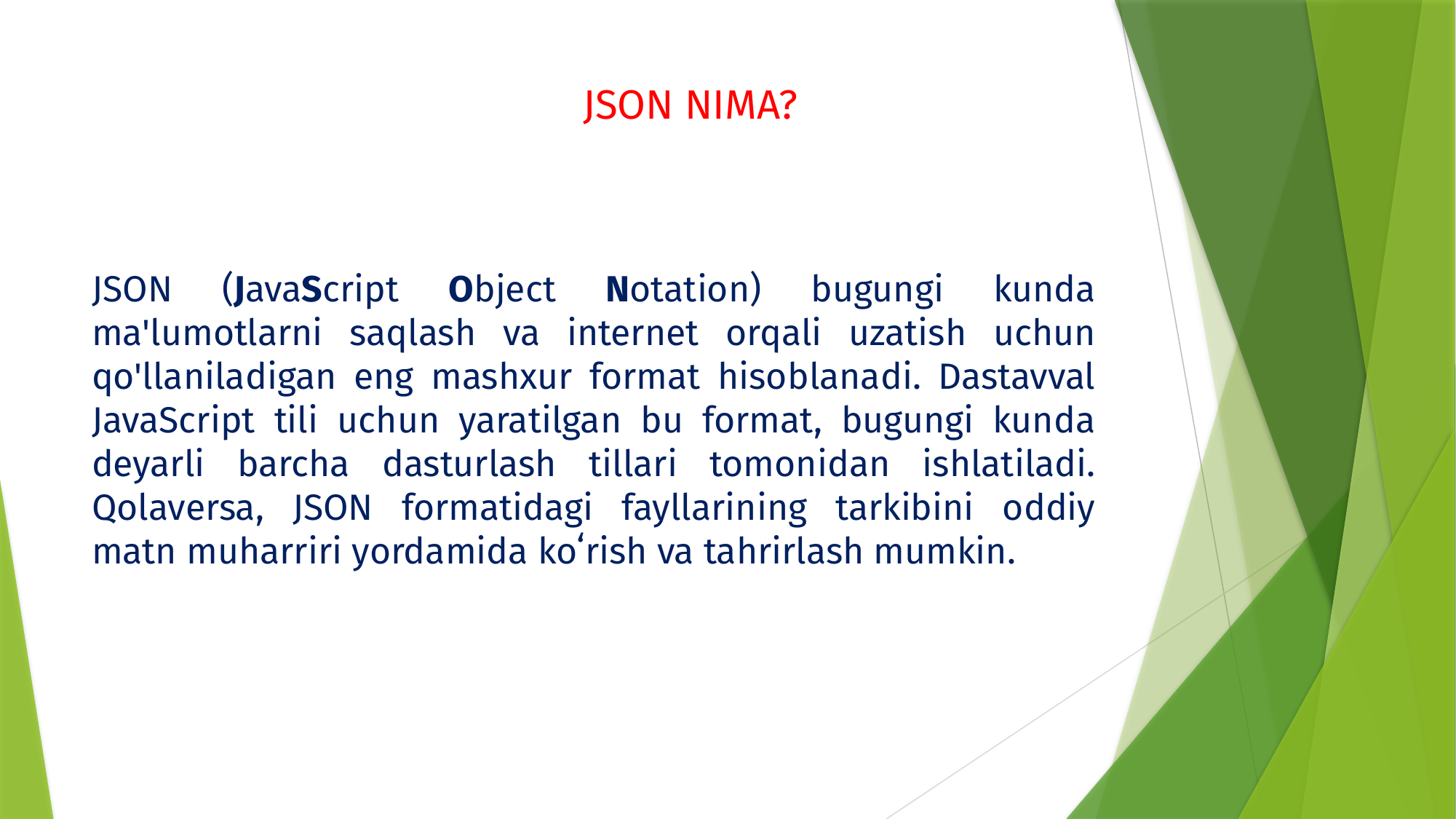

# JSON NIMA?

JSON (JavaScript Object Notation) bugungi kunda ma'lumotlarni saqlash va internet orqali uzatish uchun qo'llaniladigan eng mashxur format hisoblanadi. Dastavval JavaScript tili uchun yaratilgan bu format, bugungi kunda deyarli barcha dasturlash tillari tomonidan ishlatiladi. Qolaversa, JSON formatidagi fayllarining tarkibini oddiy matn muharriri yordamida koʻrish va tahrirlash mumkin.